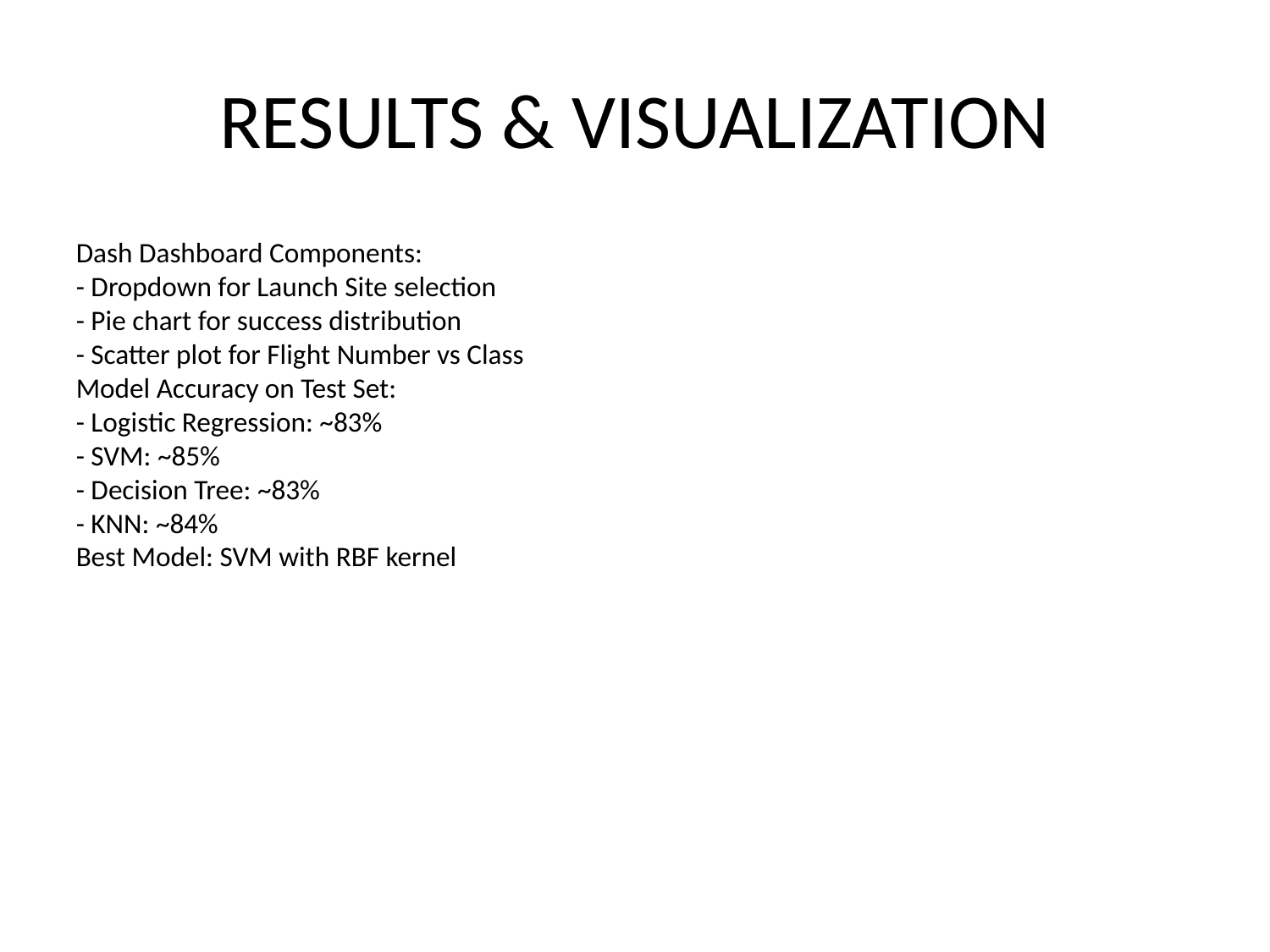

# RESULTS & VISUALIZATION

Dash Dashboard Components:
- Dropdown for Launch Site selection
- Pie chart for success distribution
- Scatter plot for Flight Number vs Class
Model Accuracy on Test Set:
- Logistic Regression: ~83%
- SVM: ~85%
- Decision Tree: ~83%
- KNN: ~84%
Best Model: SVM with RBF kernel